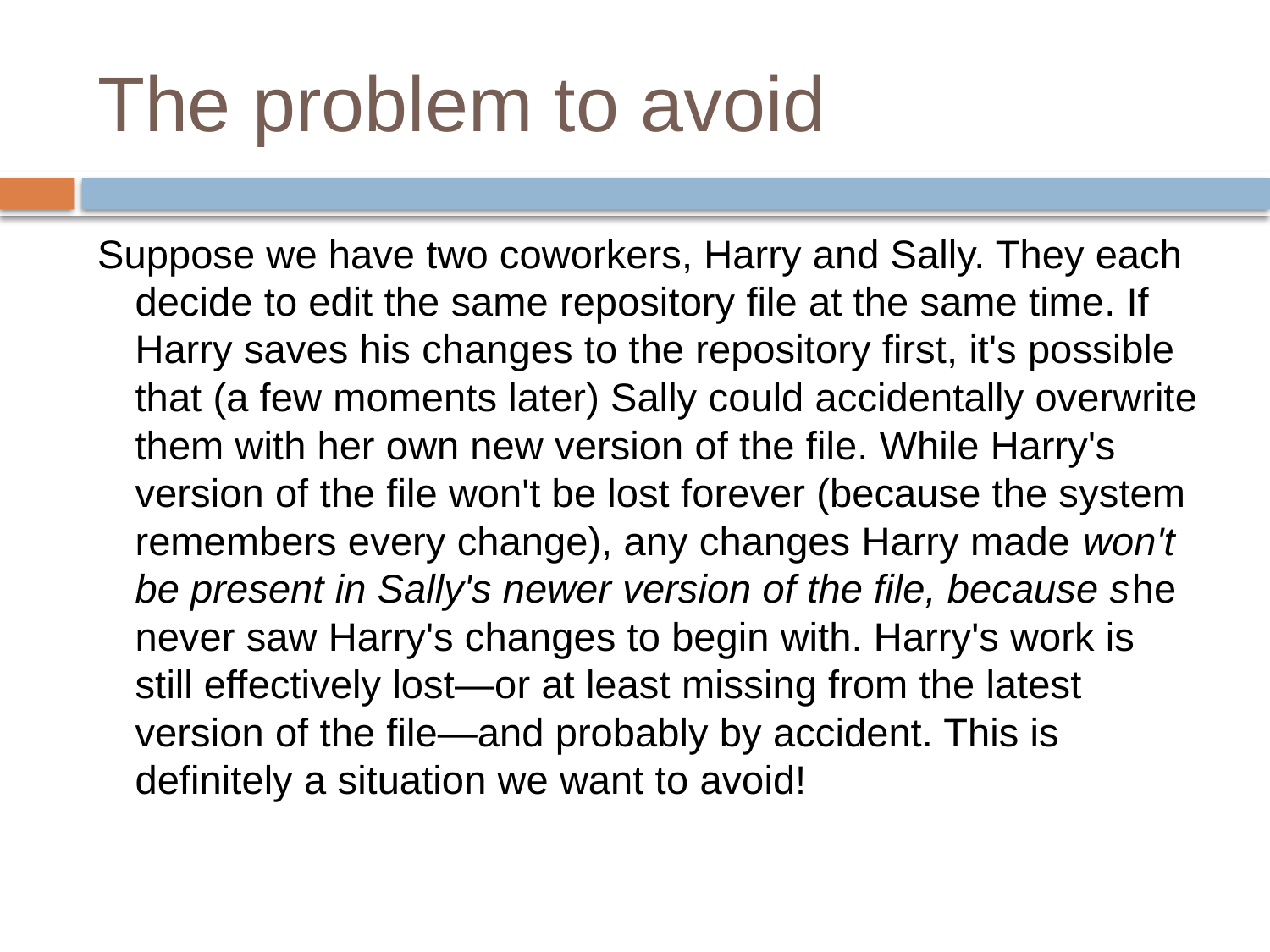

# The problem to avoid
Suppose we have two coworkers, Harry and Sally. They each decide to edit the same repository file at the same time. If Harry saves his changes to the repository first, it's possible that (a few moments later) Sally could accidentally overwrite them with her own new version of the file. While Harry's version of the file won't be lost forever (because the system remembers every change), any changes Harry made won't be present in Sally's newer version of the file, because she never saw Harry's changes to begin with. Harry's work is still effectively lost—or at least missing from the latest version of the file—and probably by accident. This is definitely a situation we want to avoid!